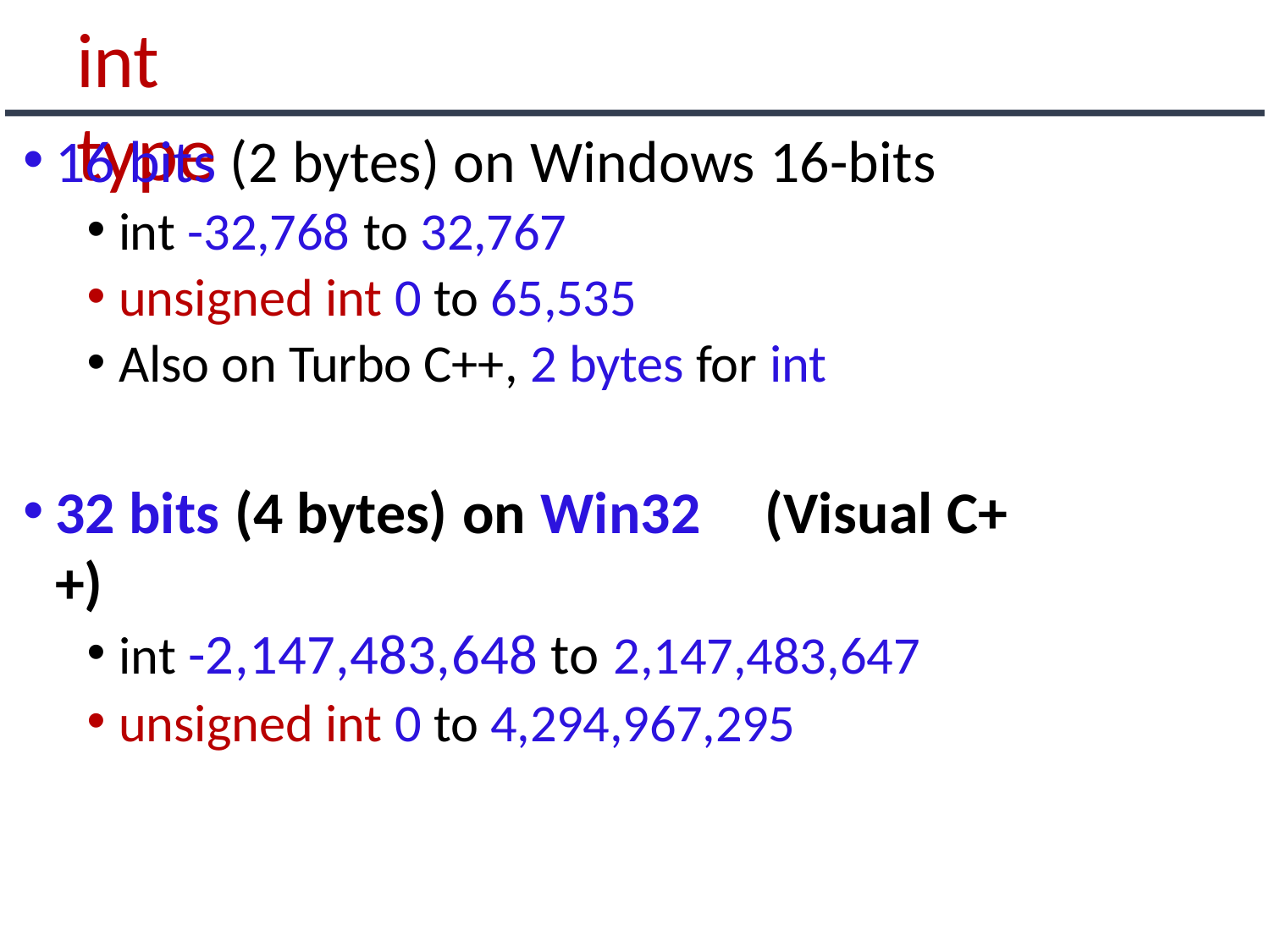

# int type

16 bits (2 bytes) on Windows 16-bits
int -32,768 to 32,767
unsigned int 0 to 65,535
Also on Turbo C++, 2 bytes for int

32 bits (4 bytes) on Win32	(Visual C++)
int -2,147,483,648 to 2,147,483,647
unsigned int 0 to 4,294,967,295